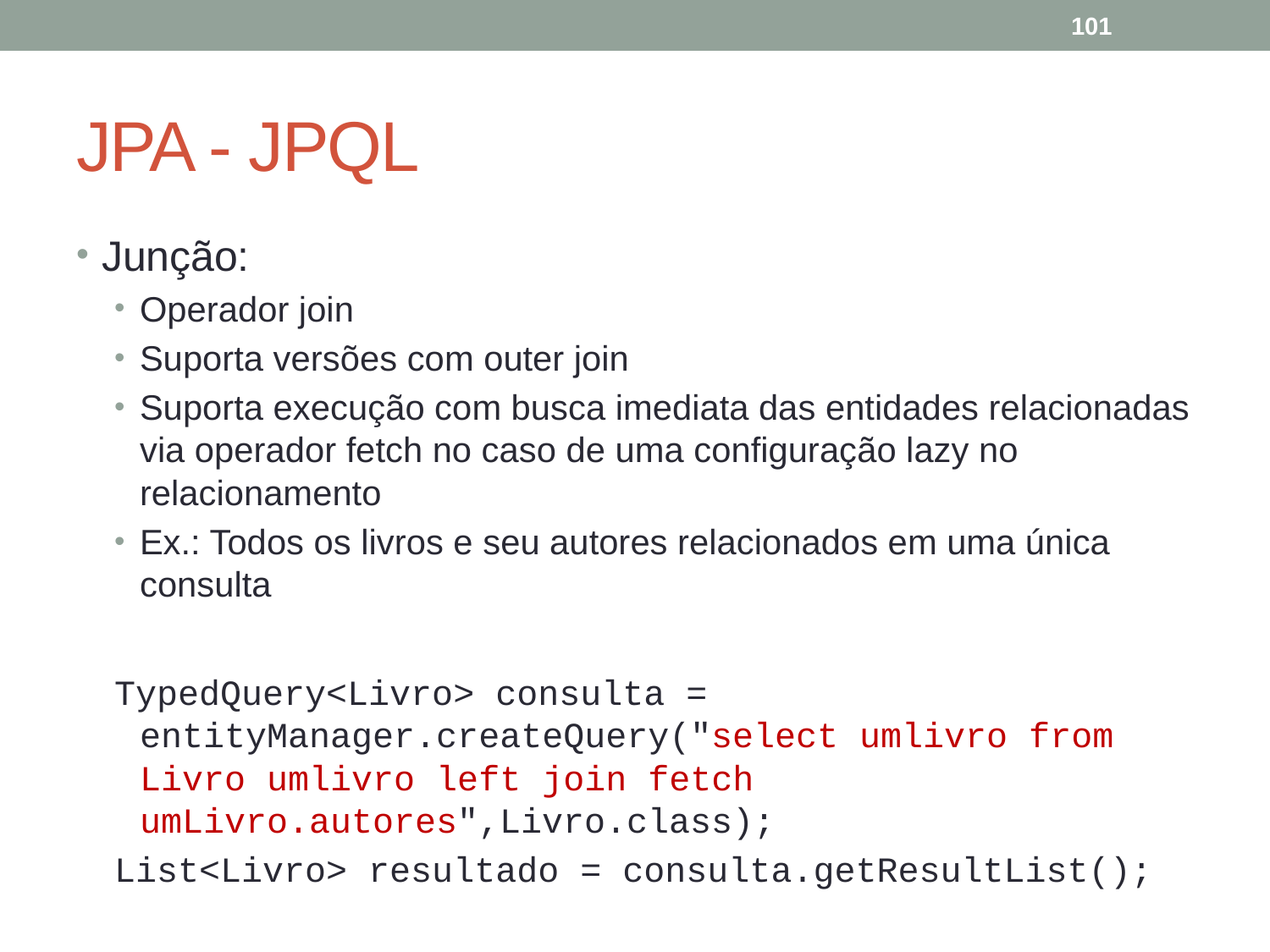

101
# JPA - JPQL
Junção:
Operador join
Suporta versões com outer join
Suporta execução com busca imediata das entidades relacionadas via operador fetch no caso de uma configuração lazy no relacionamento
Ex.: Todos os livros e seu autores relacionados em uma única consulta

TypedQuery<Livro> consulta = entityManager.createQuery("select umlivro from Livro umlivro left join fetch umLivro.autores",Livro.class);
List<Livro> resultado = consulta.getResultList();